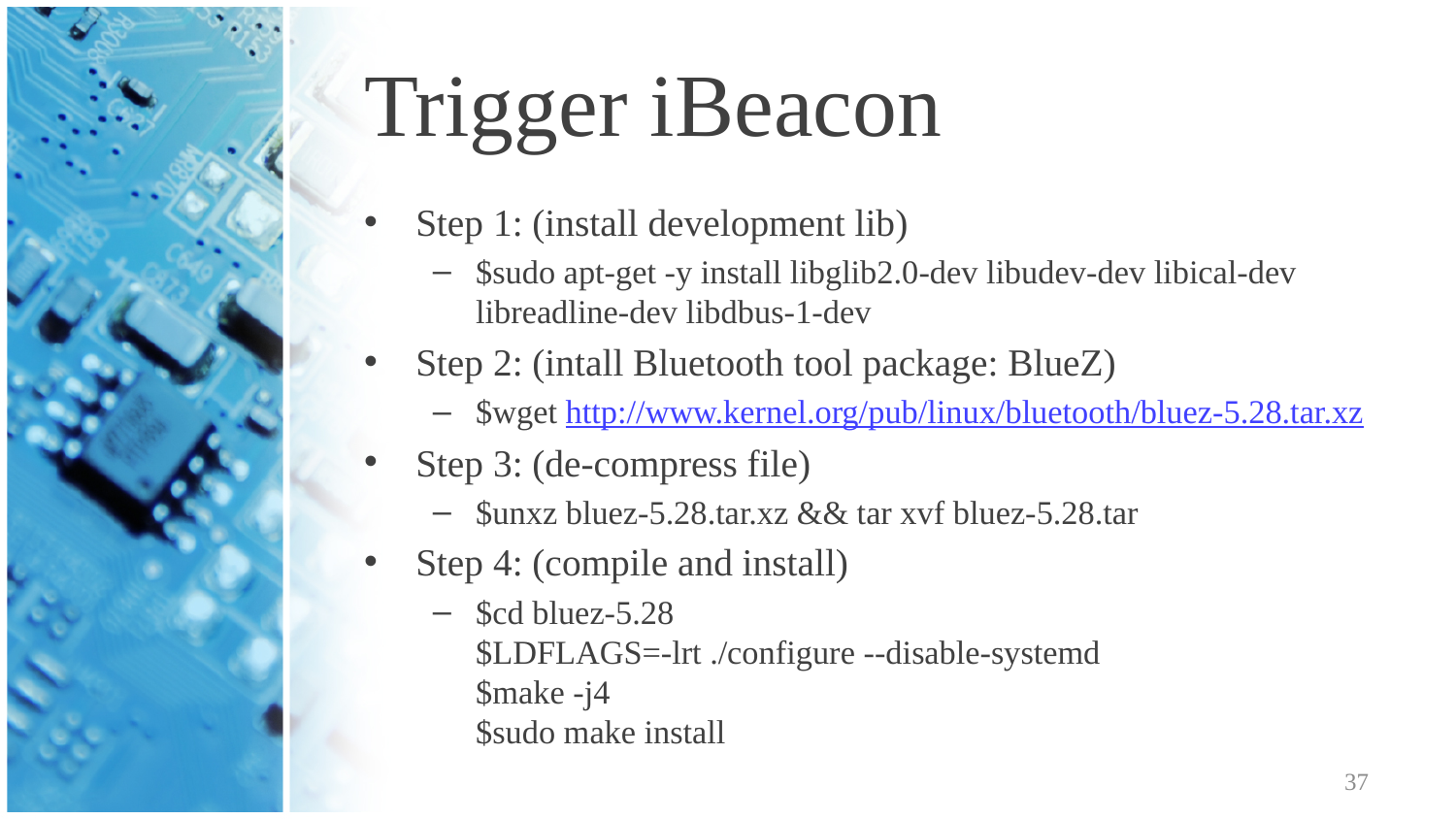

# Trigger iBeacon
Step 1: (install development lib)
$sudo apt-get -y install libglib2.0-dev libudev-dev libical-dev libreadline-dev libdbus-1-dev
Step 2: (intall Bluetooth tool package: BlueZ)
$wget http://www.kernel.org/pub/linux/bluetooth/bluez-5.28.tar.xz
Step 3: (de-compress file)
$unxz bluez-5.28.tar.xz && tar xvf bluez-5.28.tar
Step 4: (compile and install)
$cd bluez-5.28
$LDFLAGS=-lrt ./configure --disable-systemd
$make -j4
$sudo make install
37